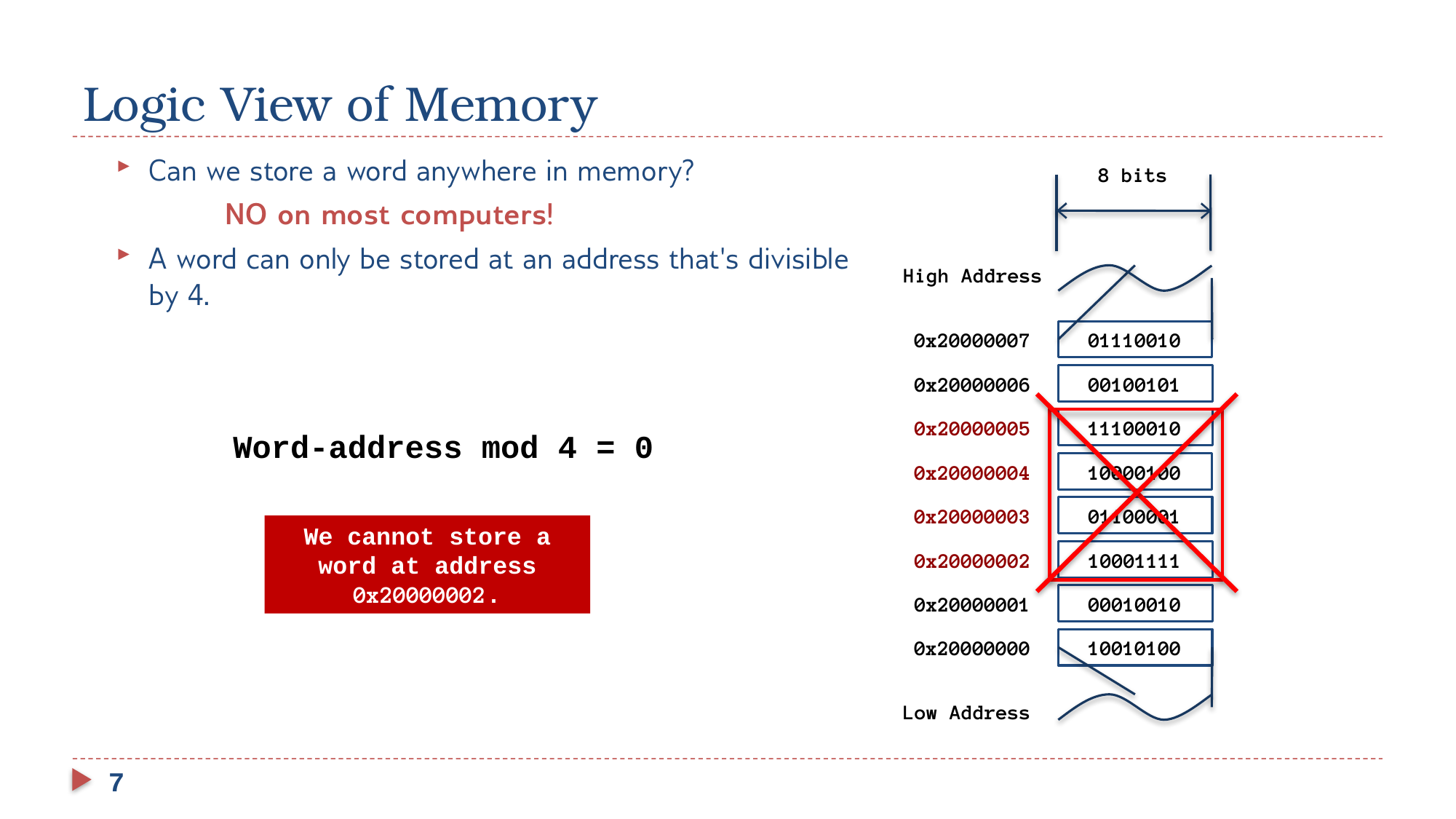

# Logic View of Memory
Can we store a word anywhere in memory?
	NO on most computers!
A word can only be stored at an address that's divisible by 4.

8 bits
High Address

0x20000007
01110010
0x20000006
00100101
0x20000005
11100010
0x20000004
10000100
0x20000003
01100001
0x20000002
10001111
0x20000001
00010010
0x20000000
10010100
Low Address

Word-address mod 4 = 0
We cannot store a word at address 0x20000002.
7